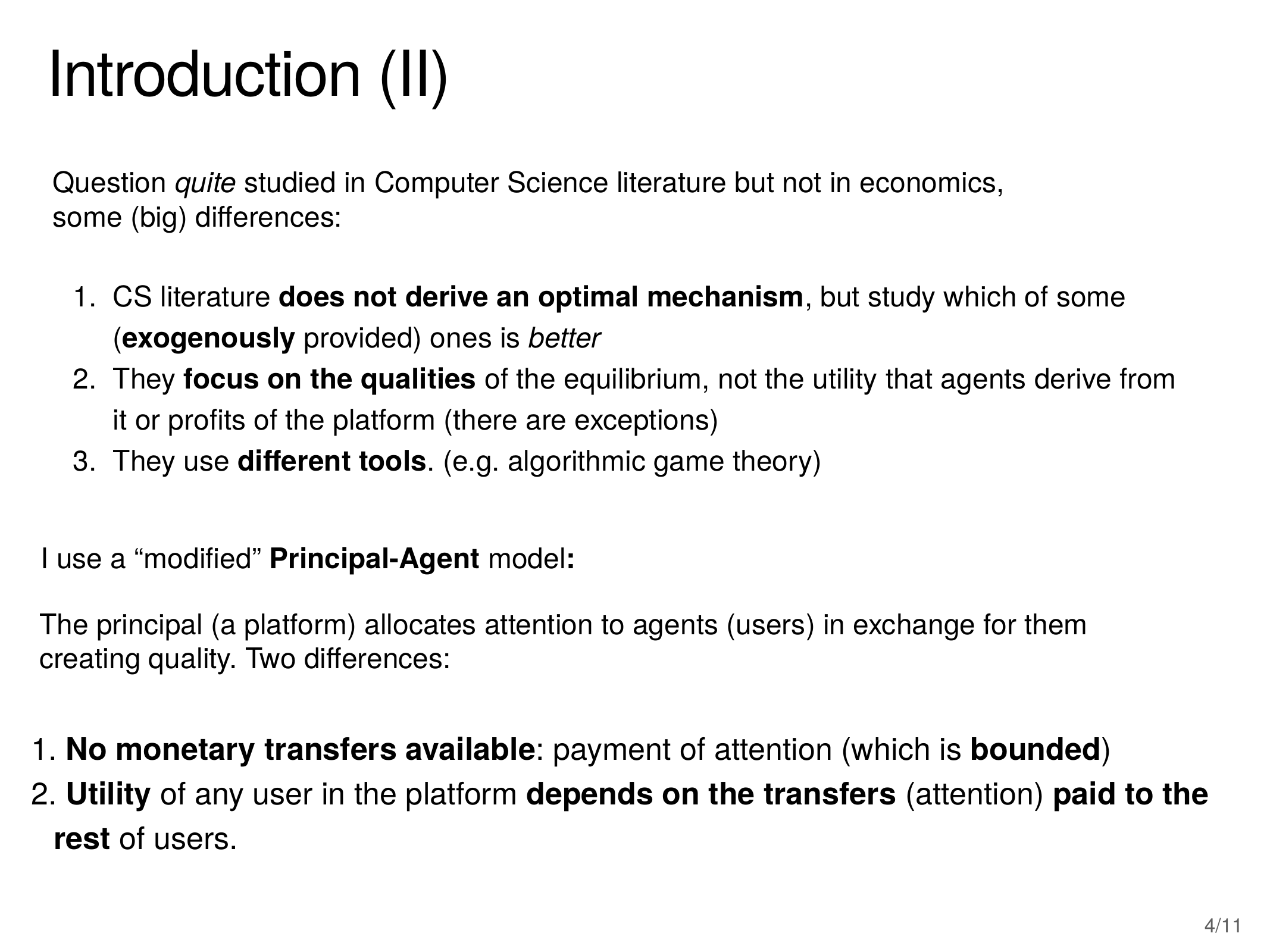

# Introduction (II)
Question quite studied in Computer Science literature but not in economics,
some (big) differences:
CS literature does not derive an optimal mechanism, but study which of some (exogenously provided) ones is better
They focus on the qualities of the equilibrium, not the utility that agents derive from it or profits of the platform (there are exceptions)
They use different tools. (e.g. algorithmic game theory)
I use a “modified” Principal-Agent model:
The principal (a platform) allocates attention to agents (users) in exchange for them creating quality. Two differences:
 No monetary transfers available: payment of attention (which is bounded)
 Utility of any user in the platform depends on the transfers (attention) paid to the rest of users.
4/11